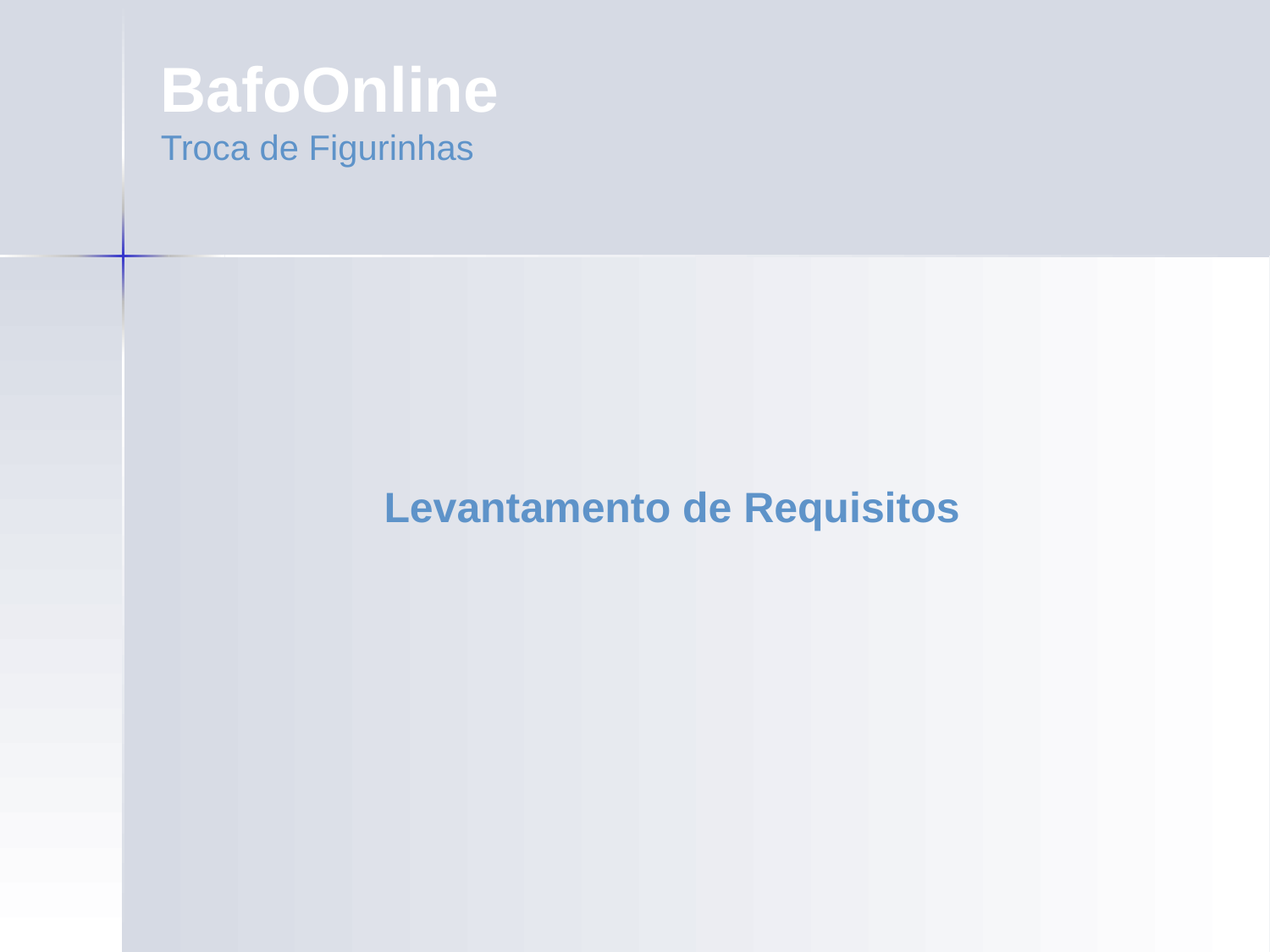

BafoOnline
Troca de Figurinhas

Levantamento de Requisitos